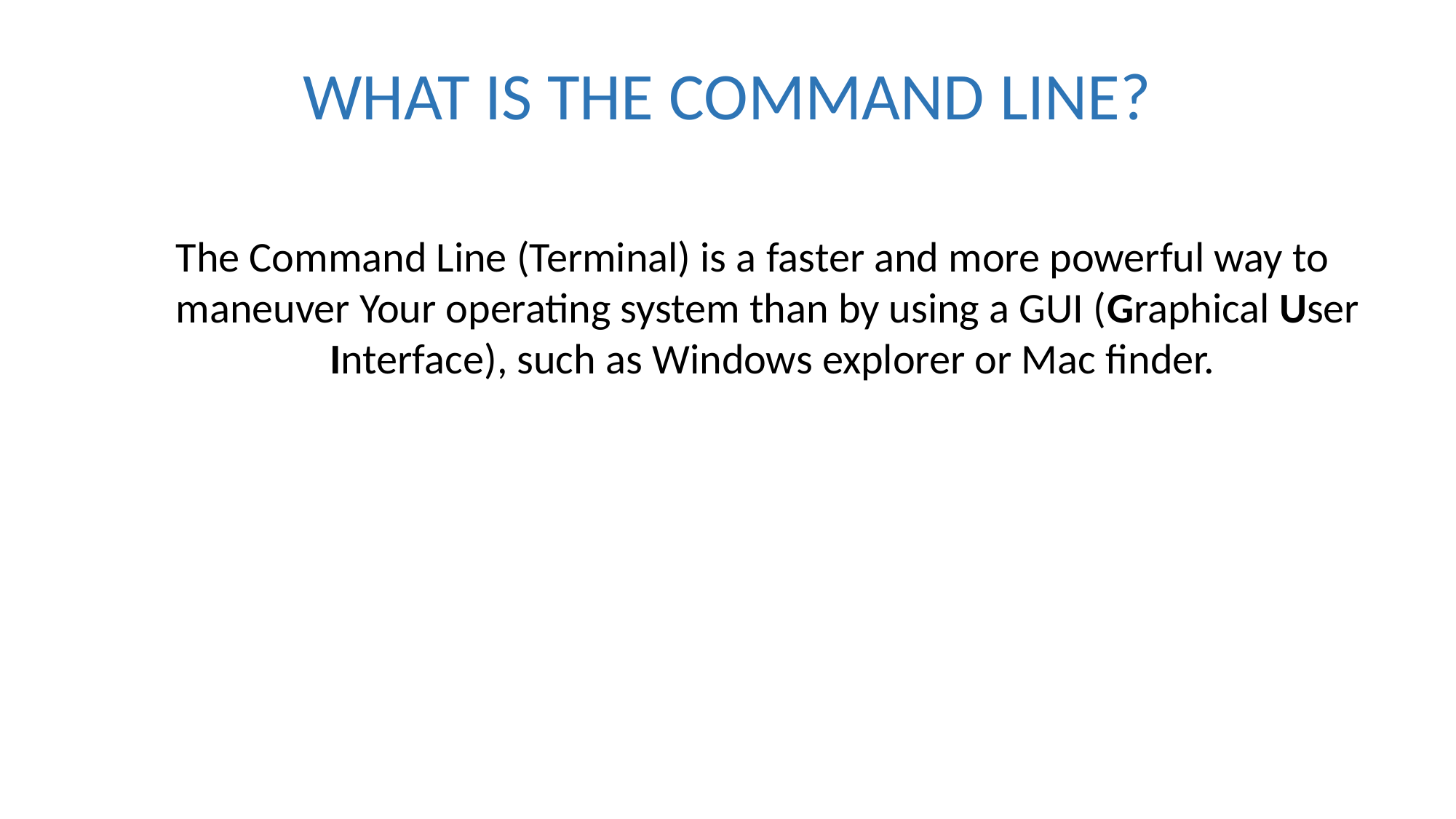

# WHAT IS THE COMMAND LINE?
The Command Line (Terminal) is a faster and more powerful way to
maneuver Your operating system than by using a GUI (Graphical User
Interface), such as Windows explorer or Mac finder.